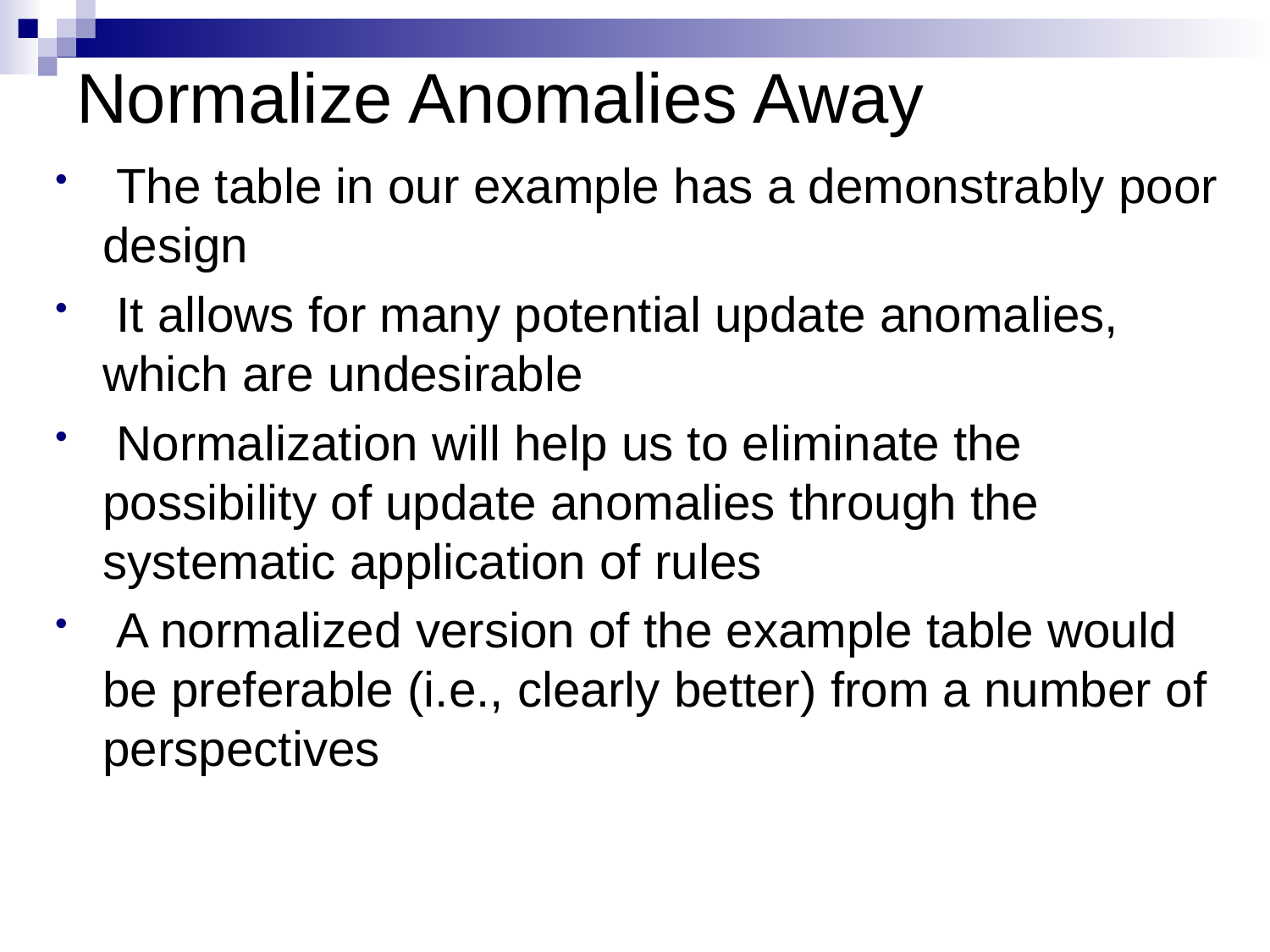

# Normalize Anomalies Away
 The table in our example has a demonstrably poor design
 It allows for many potential update anomalies, which are undesirable
 Normalization will help us to eliminate the possibility of update anomalies through the systematic application of rules
 A normalized version of the example table would be preferable (i.e., clearly better) from a number of perspectives